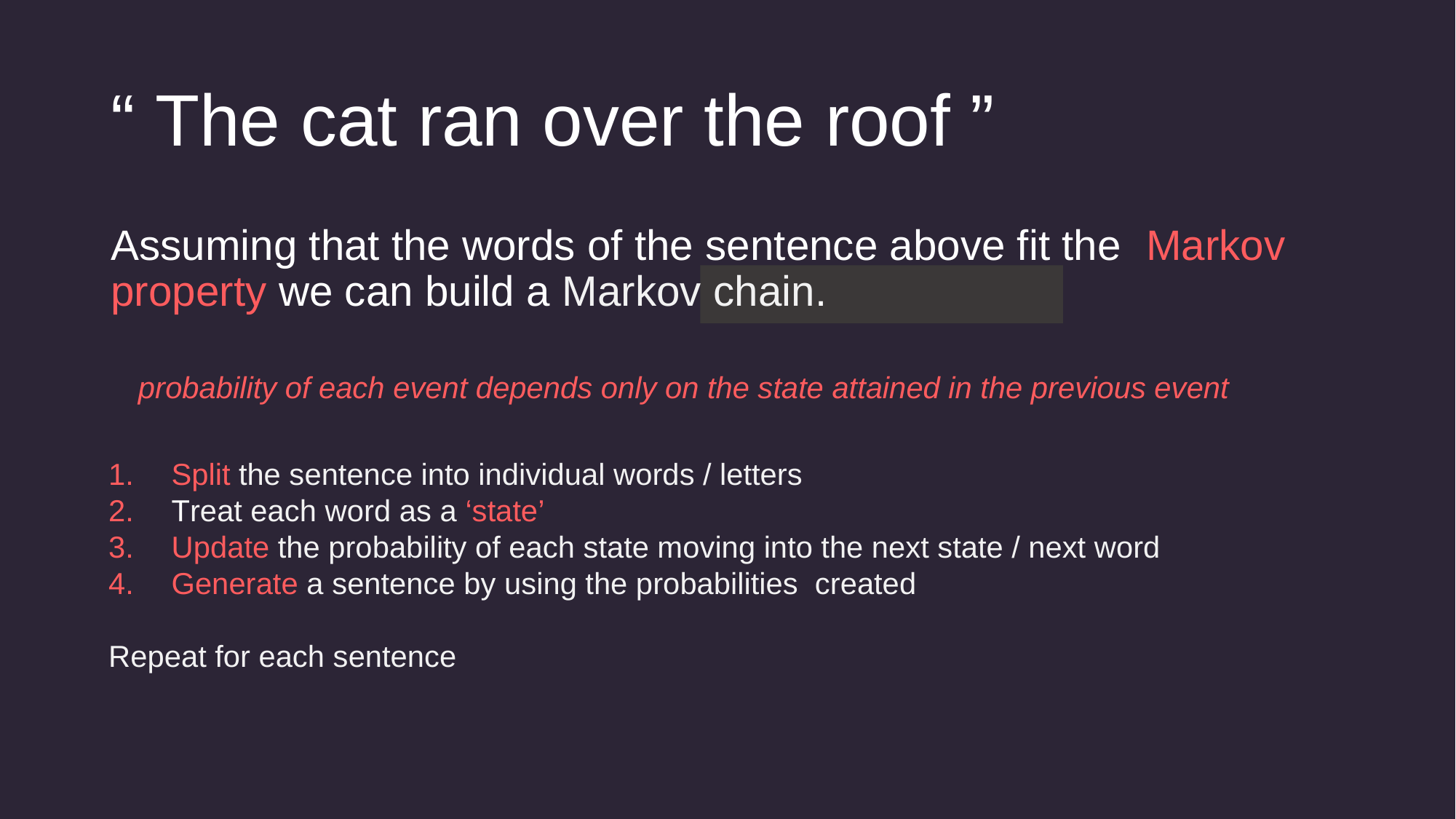

# “ The cat ran over the roof ”
Assuming that the words of the sentence above fit the  Markov property we can build a Markov chain.

probability of each event depends only on the state attained in the previous event
 Split the sentence into individual words / letters
 Treat each word as a ‘state’
 Update the probability of each state moving into the next state / next word
 Generate a sentence by using the probabilities  created

Repeat for each sentence